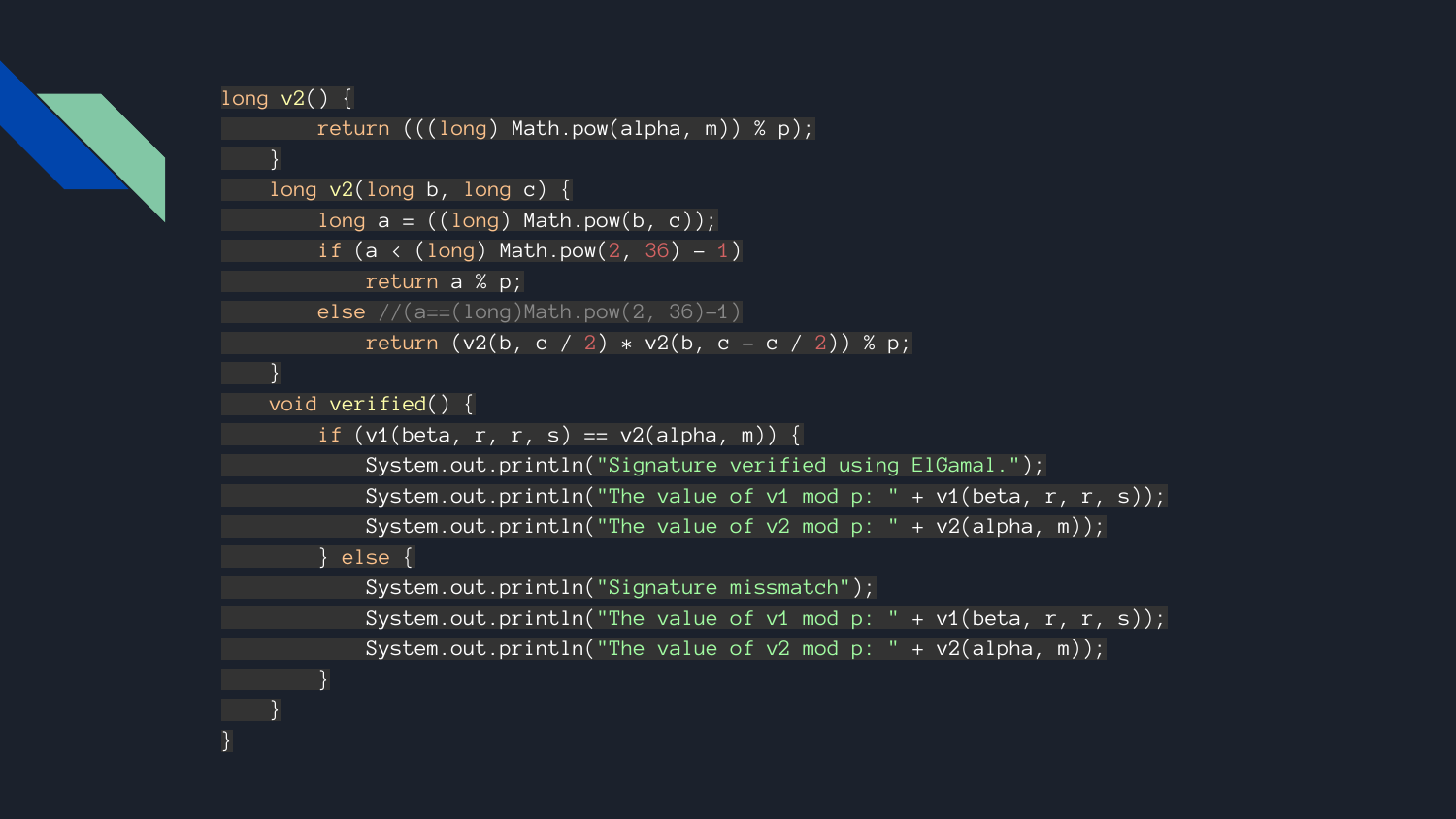

long v2() {
        return (((long) Math.pow(alpha, m)) % p);
    }
    long v2(long b, long c) {
        long a = ((long) Math.pow(b, c));
        if (a < (long) Math.pow(2, 36) - 1)
            return a % p;
        else //(a==(long)Math.pow(2, 36)-1)
            return (v2(b, c / 2) * v2(b, c - c / 2)) % p;
    }
    void verified() {
        if (v1(beta, r, r, s) == v2(alpha, m)) {
            System.out.println("Signature verified using ElGamal.");
            System.out.println("The value of v1 mod p: " + v1(beta, r, r, s));
            System.out.println("The value of v2 mod p: " + v2(alpha, m));
        } else {
            System.out.println("Signature missmatch");
            System.out.println("The value of v1 mod p: " + v1(beta, r, r, s));
            System.out.println("The value of v2 mod p: " + v2(alpha, m));
        }
    }
}